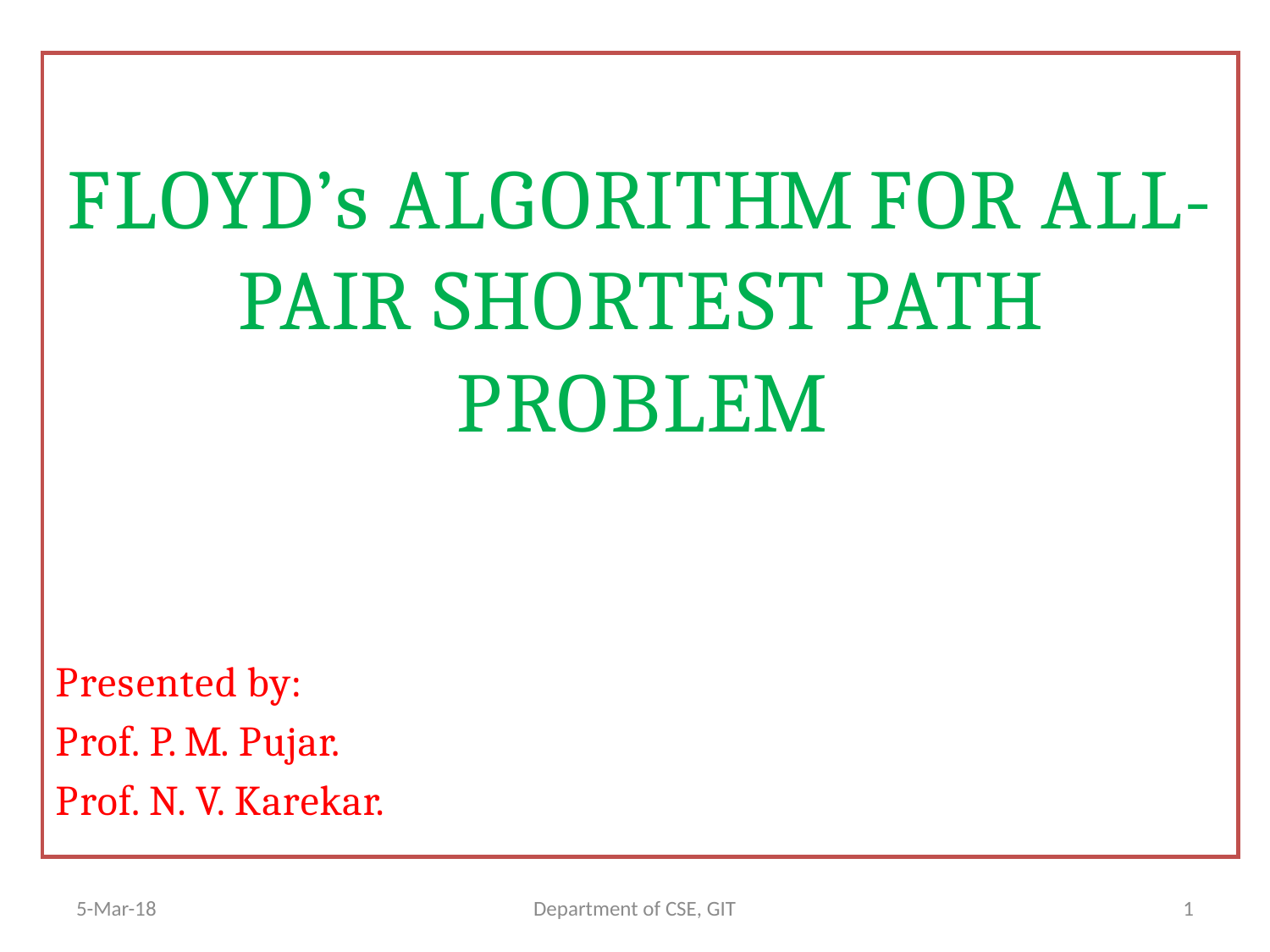

FLOYD’s ALGORITHM FOR ALL-PAIR SHORTEST PATH PROBLEM

Presented by:
Prof. P. M. Pujar.
Prof. N. V. Karekar.

5-Mar-18
Department of CSE, GIT
1